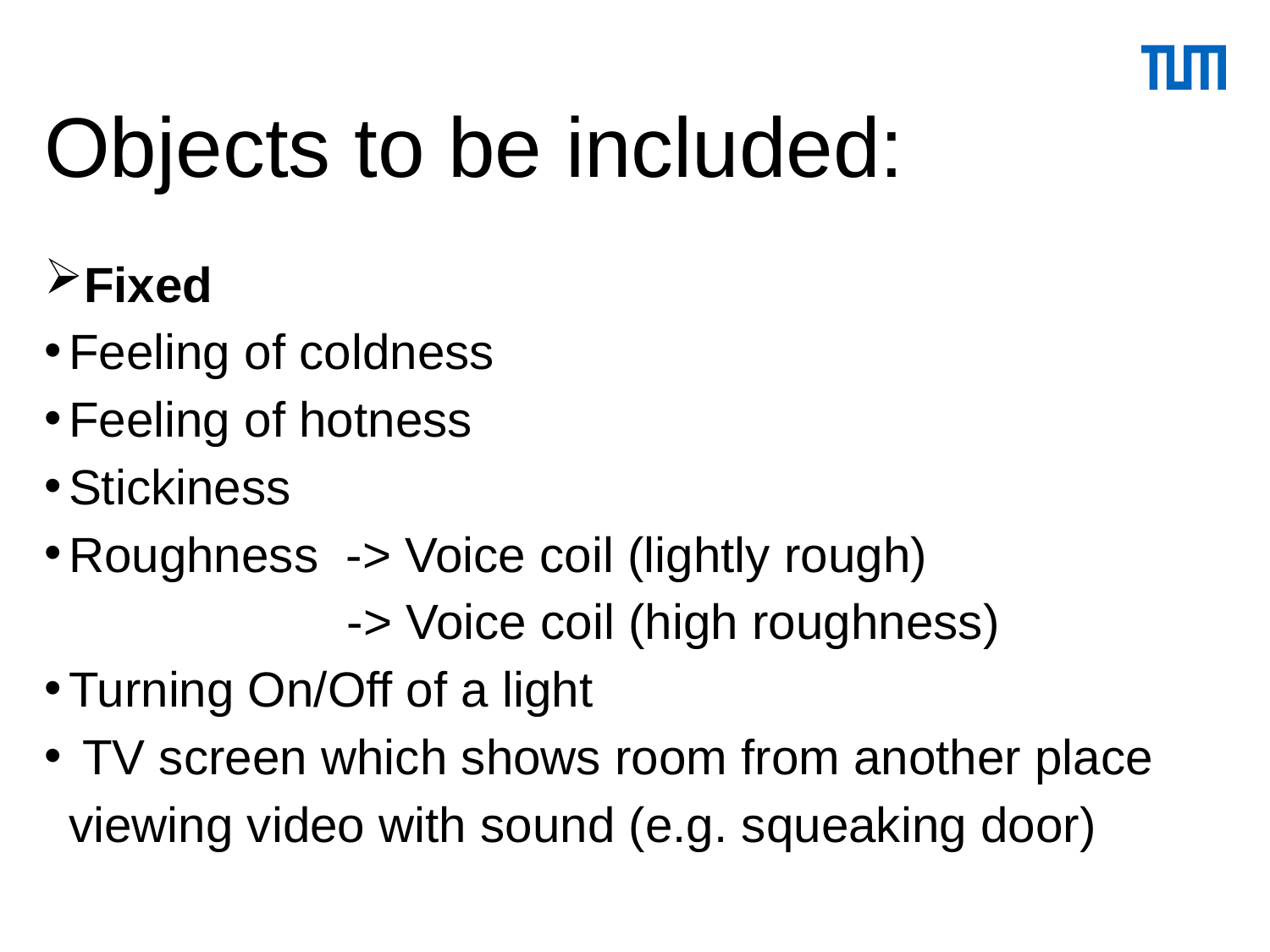

# Objects to be included:
Fixed
Feeling of coldness
Feeling of hotness
Stickiness
Roughness  -> Voice coil (lightly rough)
                      -> Voice coil (high roughness)
Turning On/Off of a light
 TV screen which shows room from another place viewing video with sound (e.g. squeaking door)